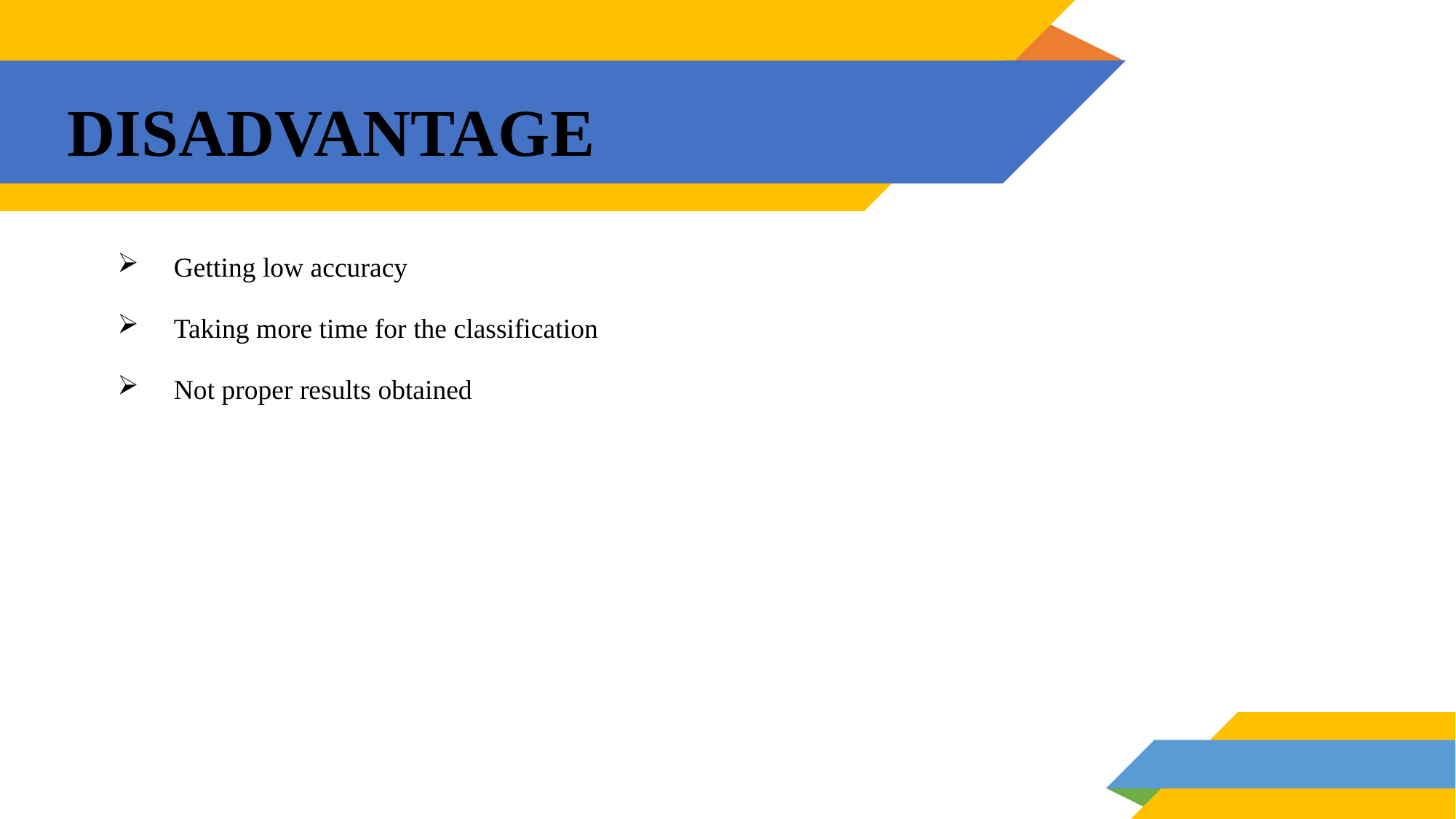

# DISADVANTAGE
Getting low accuracy
Taking more time for the classification
Not proper results obtained